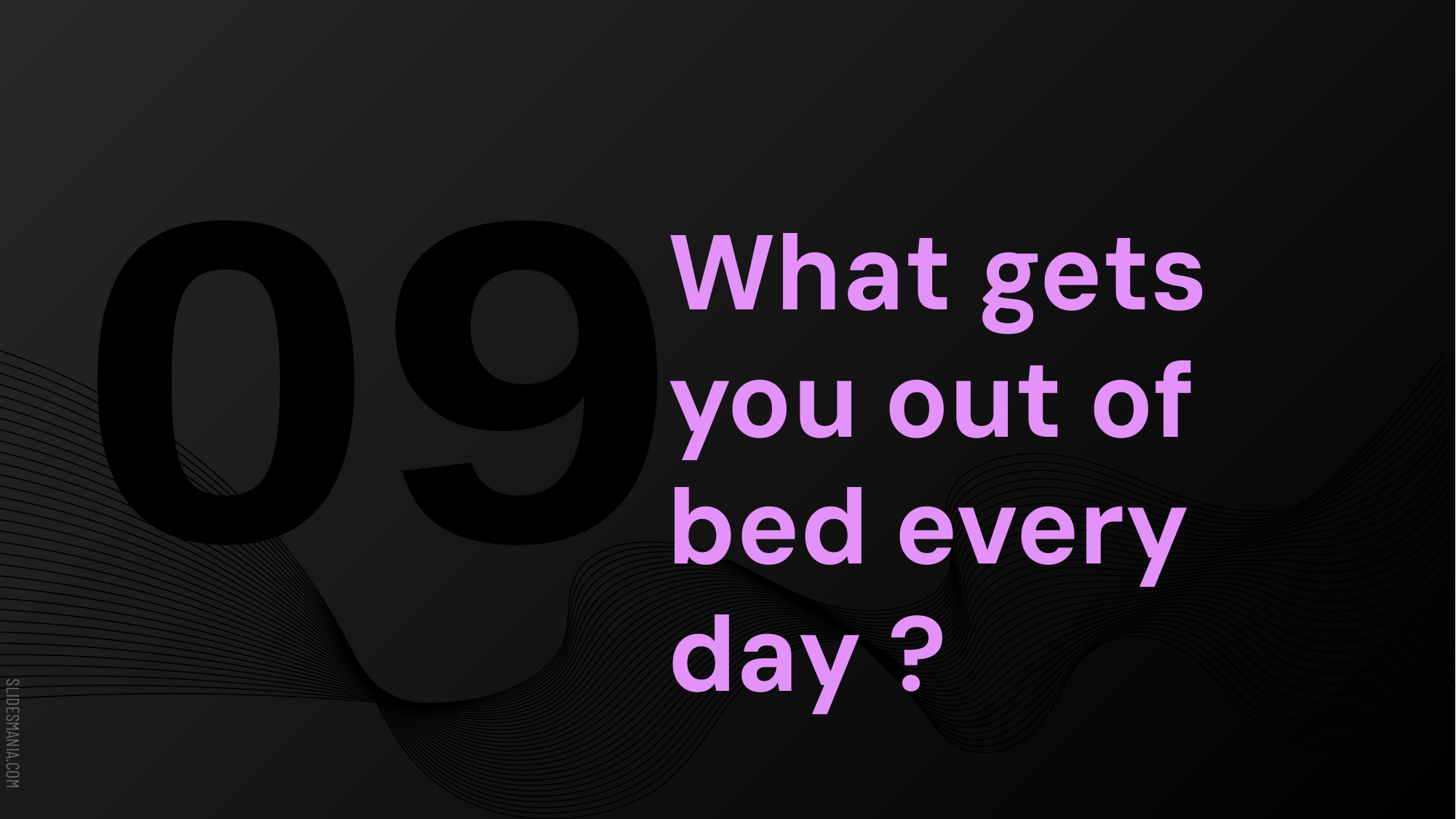

What gets you out of bed every day ?
09